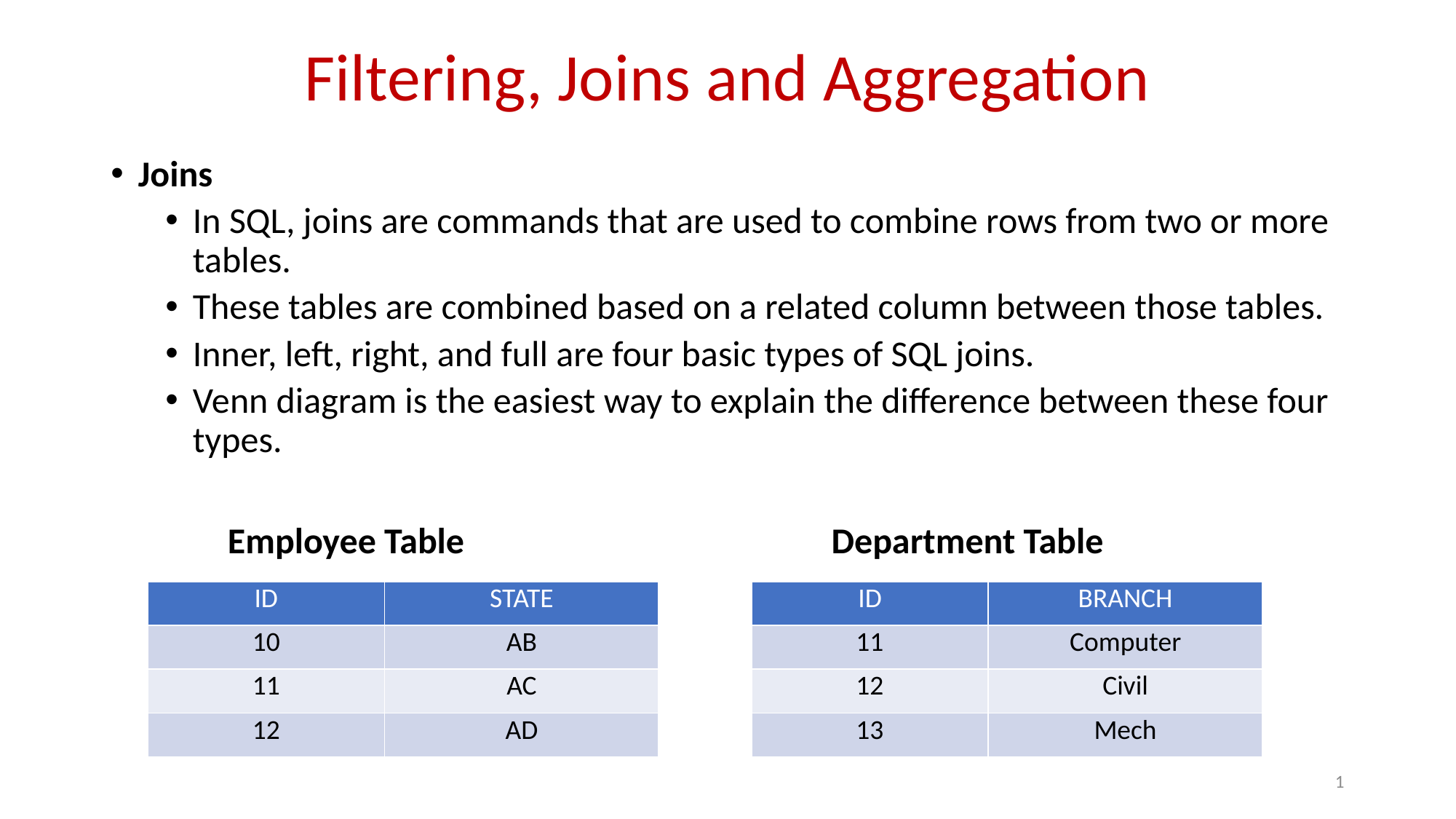

# Filtering, Joins and Aggregation
Joins
In SQL, joins are commands that are used to combine rows from two or more tables.
These tables are combined based on a related column between those tables.
Inner, left, right, and full are four basic types of SQL joins.
Venn diagram is the easiest way to explain the difference between these four types.
Employee Table
Department Table
| ID | STATE |
| --- | --- |
| 10 | AB |
| 11 | AC |
| 12 | AD |
| ID | BRANCH |
| --- | --- |
| 11 | Computer |
| 12 | Civil |
| 13 | Mech |
1